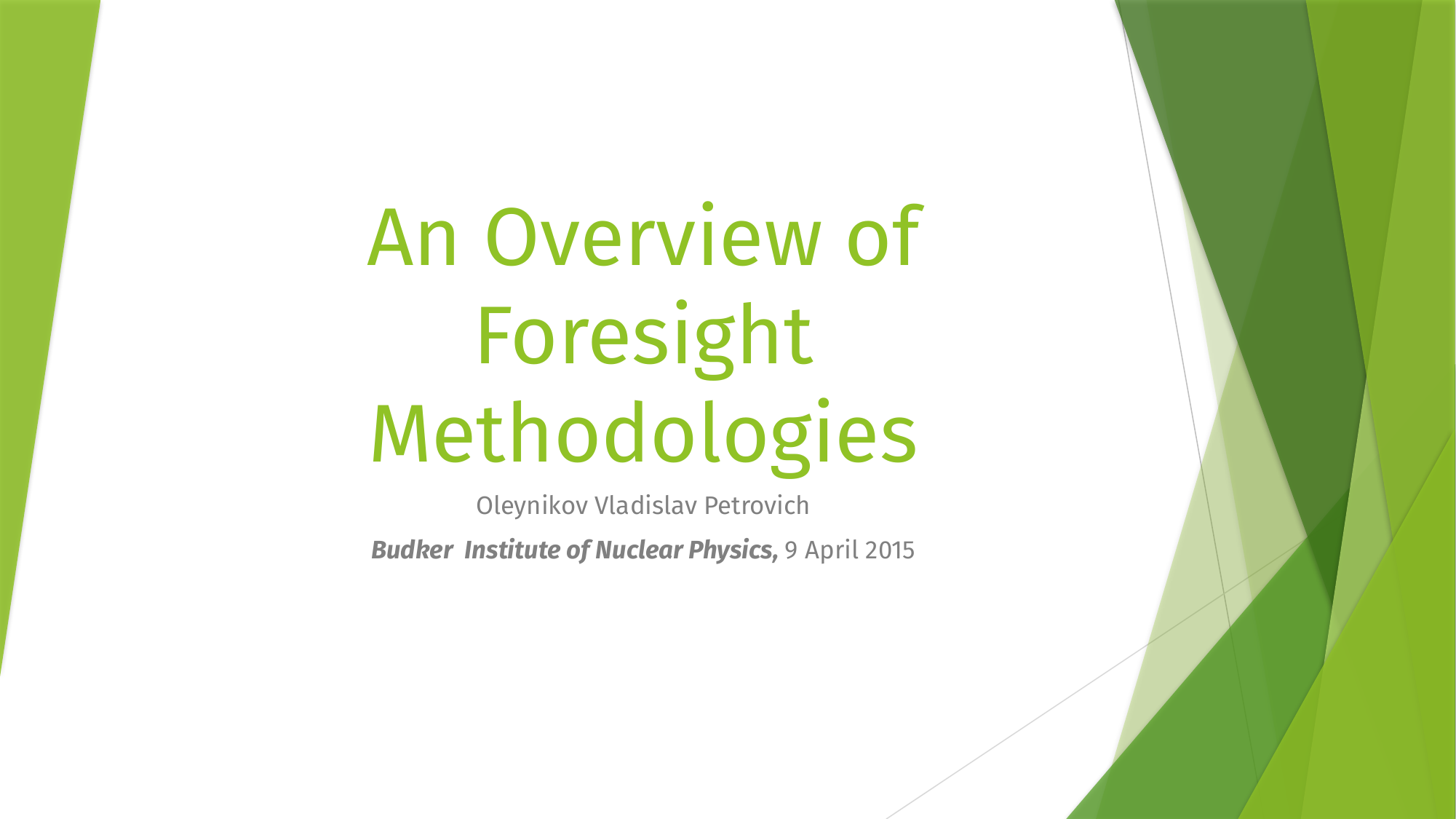

# An Overview of Foresight Methodologies
Oleynikov Vladislav Petrovich
Budker  Institute of Nuclear Physics, 9 April 2015